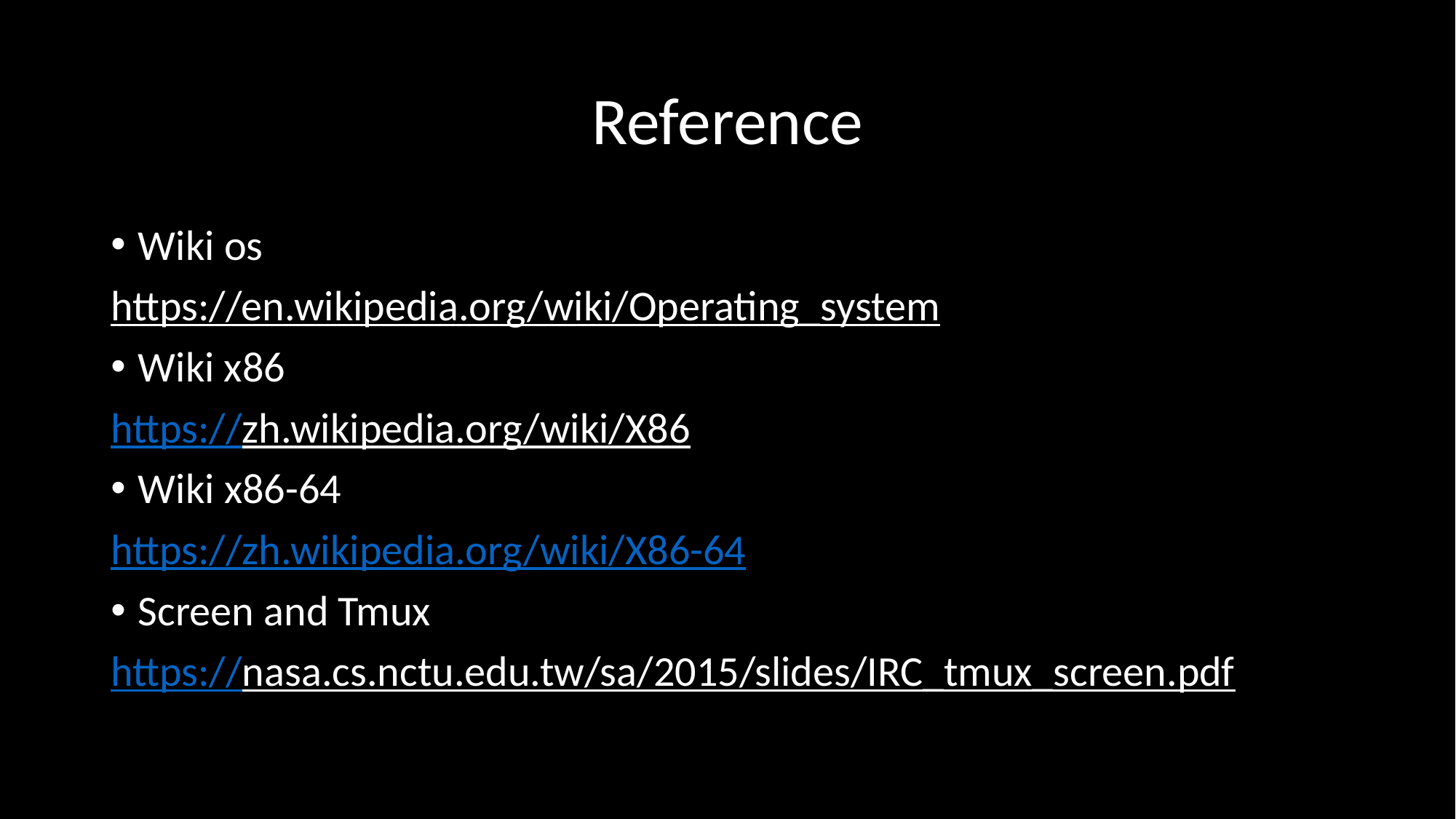

# Reference
Wiki os
https://en.wikipedia.org/wiki/Operating_system
Wiki x86
https://zh.wikipedia.org/wiki/X86
Wiki x86-64
https://zh.wikipedia.org/wiki/X86-64
Screen and Tmux
https://nasa.cs.nctu.edu.tw/sa/2015/slides/IRC_tmux_screen.pdf